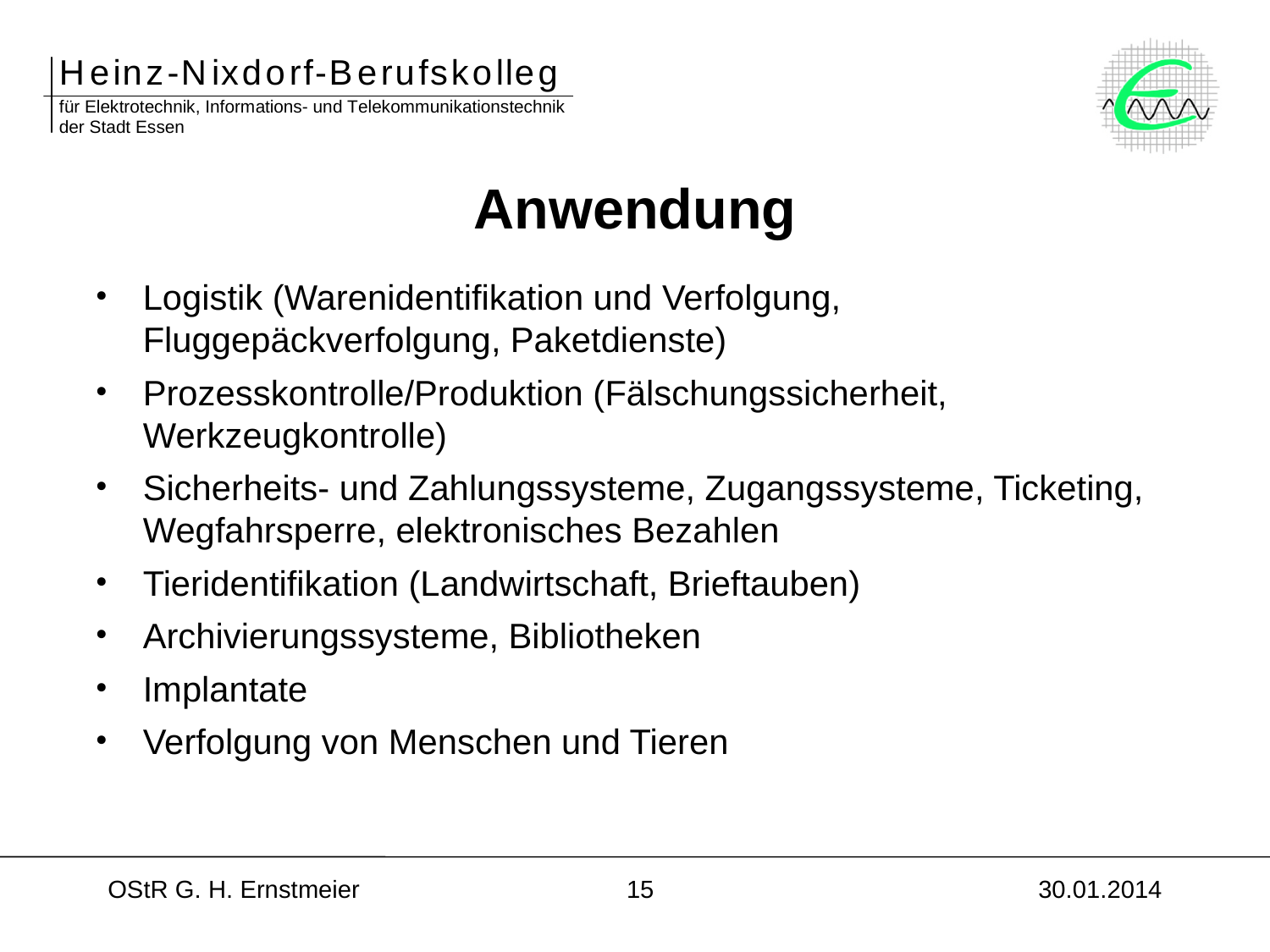

# Anwendung
Logistik (Warenidentifikation und Verfolgung, Fluggepäckverfolgung, Paketdienste)
Prozesskontrolle/Produktion (Fälschungssicherheit, Werkzeugkontrolle)
Sicherheits- und Zahlungssysteme, Zugangssysteme, Ticketing, Wegfahrsperre, elektronisches Bezahlen
Tieridentifikation (Landwirtschaft, Brieftauben)
Archivierungssysteme, Bibliotheken
Implantate
Verfolgung von Menschen und Tieren

OStR G. H. Ernstmeier
15
30.01.2014